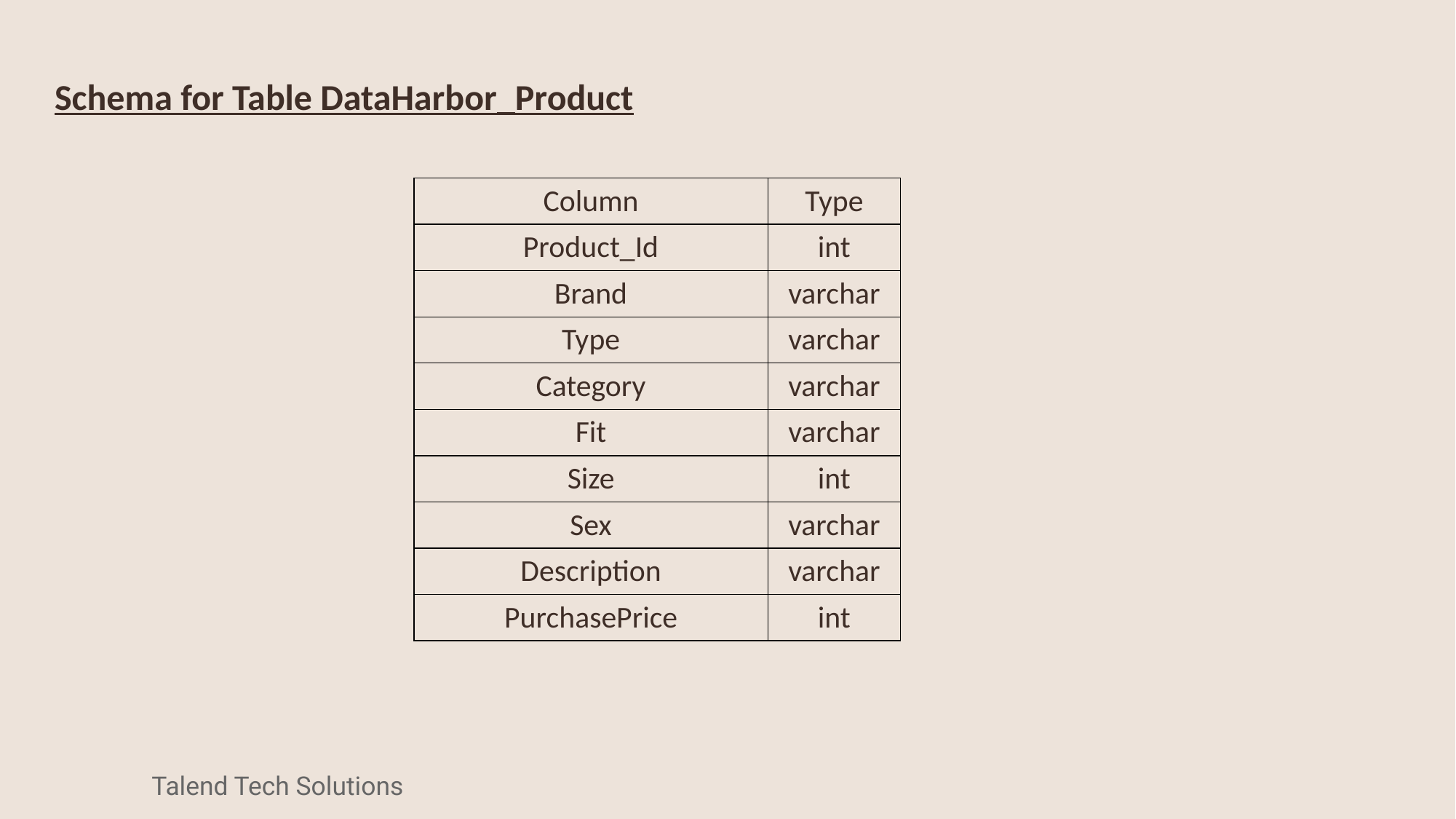

Schema for Table DataHarbor_Product
| Column | Type |
| --- | --- |
| Product\_Id | int |
| Brand | varchar |
| Type | varchar |
| Category | varchar |
| Fit | varchar |
| Size | int |
| Sex | varchar |
| Description | varchar |
| PurchasePrice | int |
16
Talend Tech Solutions